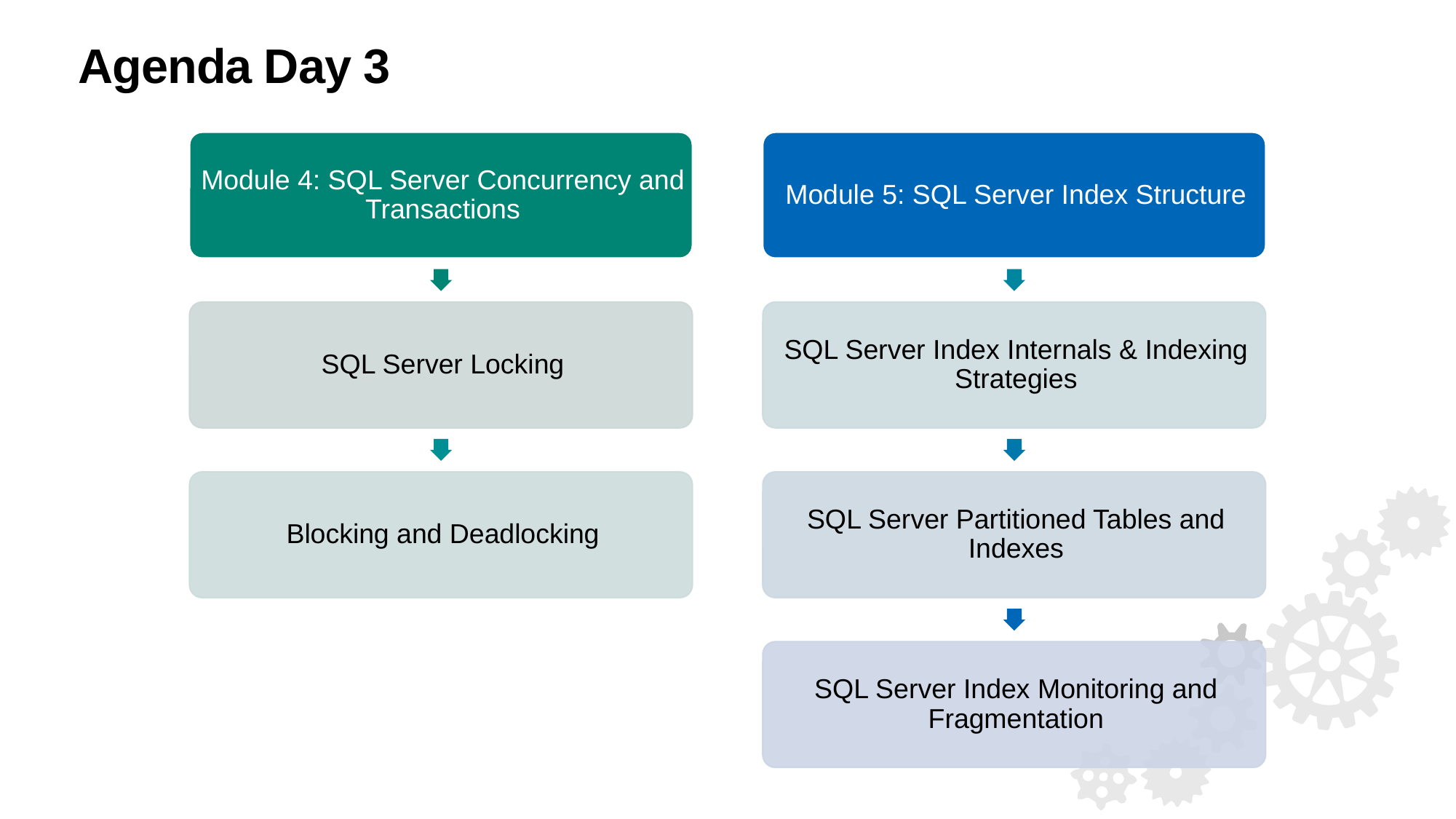

# Agenda Day 3
Module 4: SQL Server Concurrency and Transactions
SQL Server Locking
Blocking and Deadlocking
Module 5: SQL Server Index Structure
SQL Server Index Internals & Indexing Strategies
SQL Server Partitioned Tables and Indexes
SQL Server Index Monitoring and Fragmentation